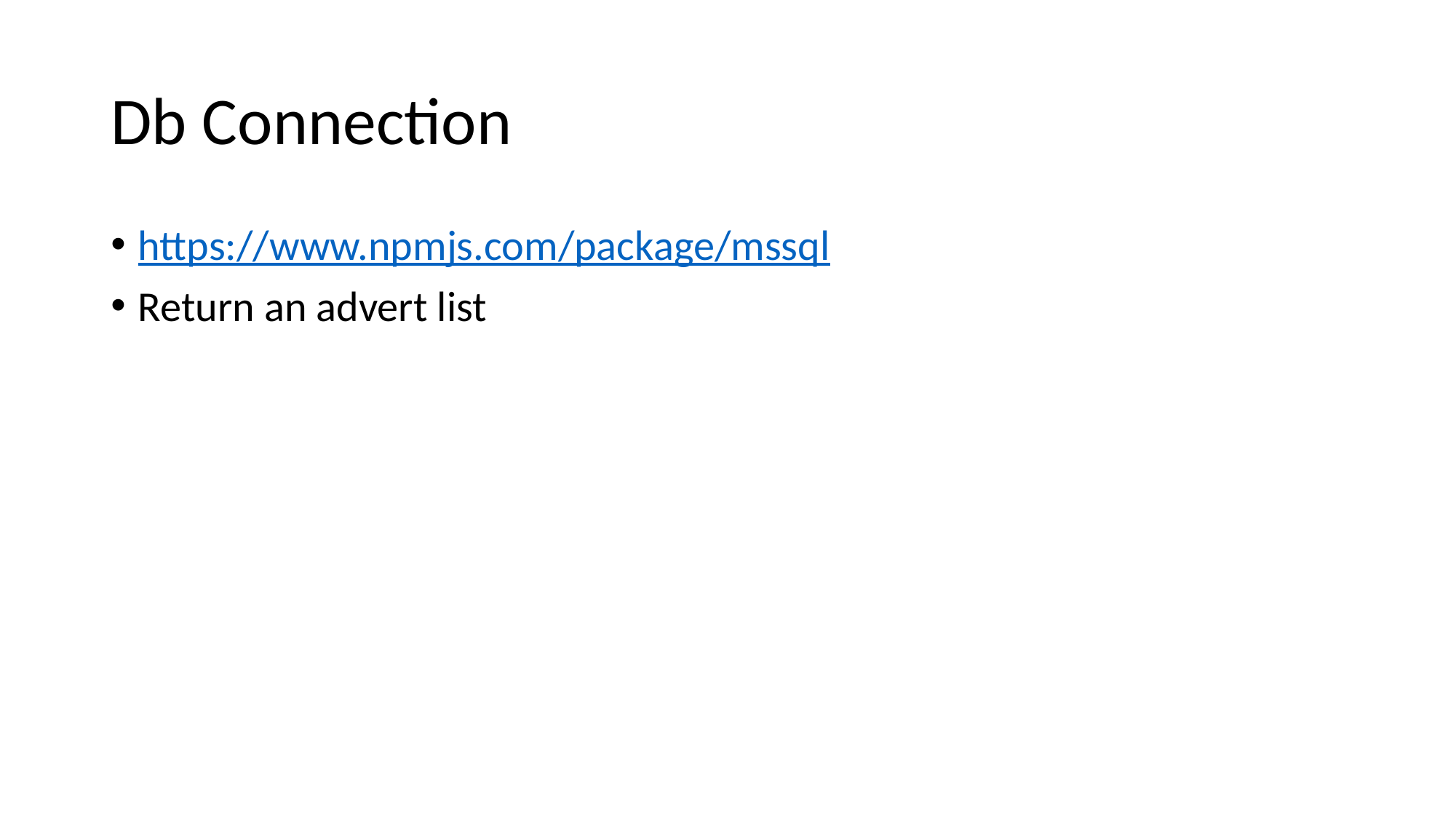

# Db Connection
https://www.npmjs.com/package/mssql
Return an advert list